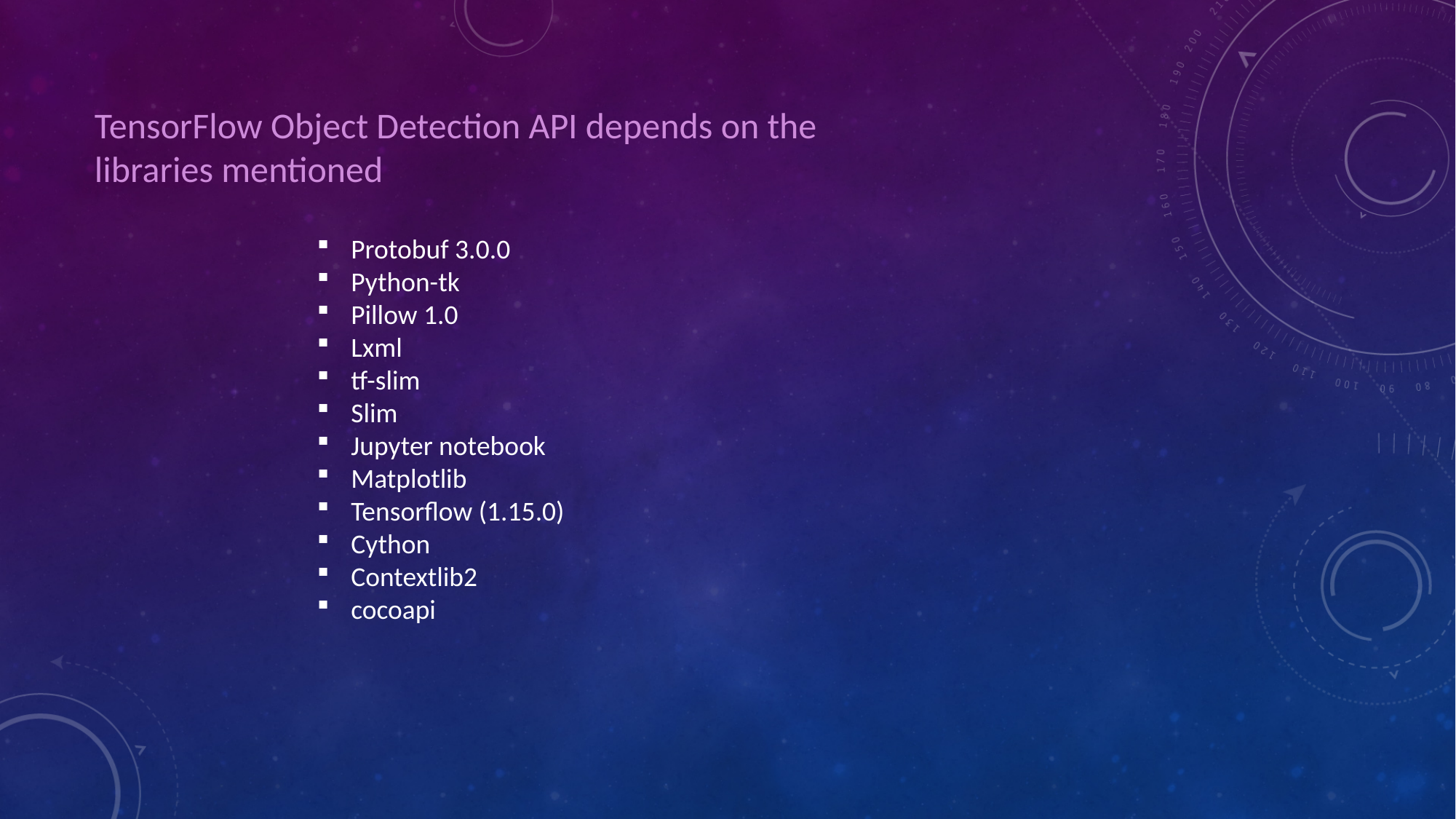

TensorFlow Object Detection API depends on the libraries mentioned
Protobuf 3.0.0
Python-tk
Pillow 1.0
Lxml
tf-slim
Slim
Jupyter notebook
Matplotlib
Tensorflow (1.15.0)
Cython
Contextlib2
cocoapi